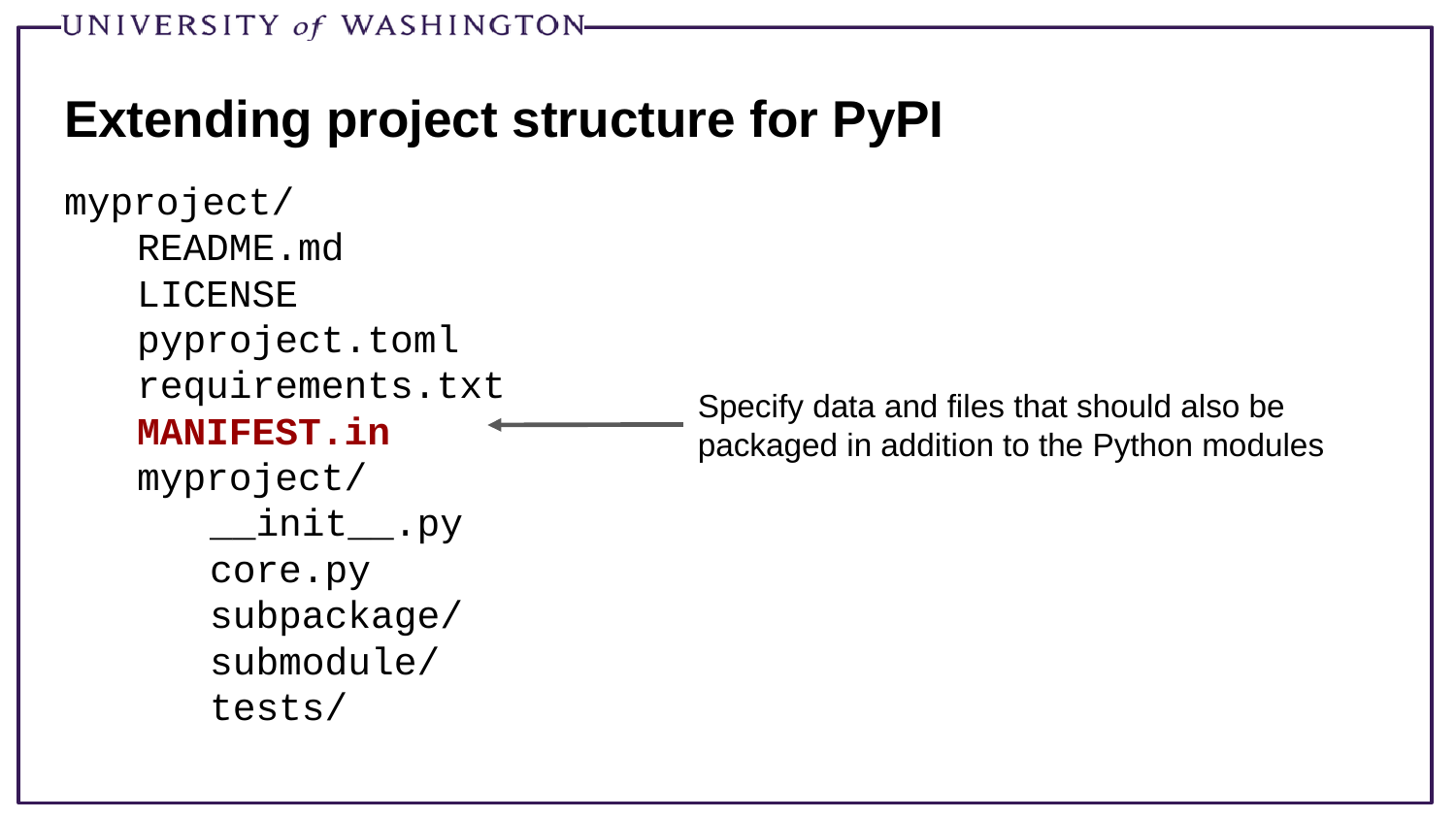

# Extending project structure for PyPI
myproject/
README.md
LICENSE
pyproject.toml
requirements.txt
MANIFEST.in
myproject/
	__init__.py
	core.py
	subpackage/
	submodule/
	tests/
Specify data and files that should also be packaged in addition to the Python modules